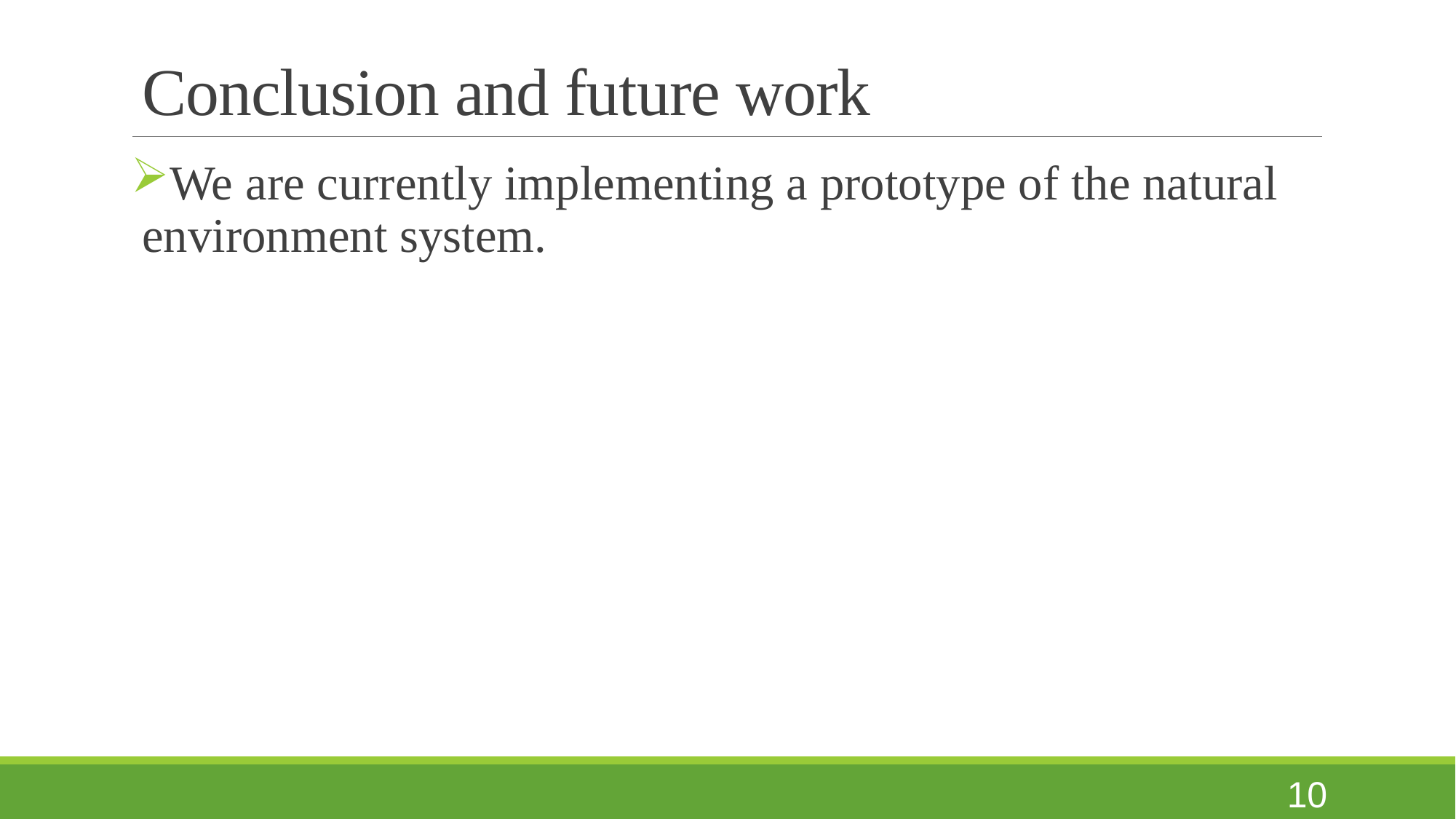

# Conclusion and future work
We are currently implementing a prototype of the natural environment system.
10